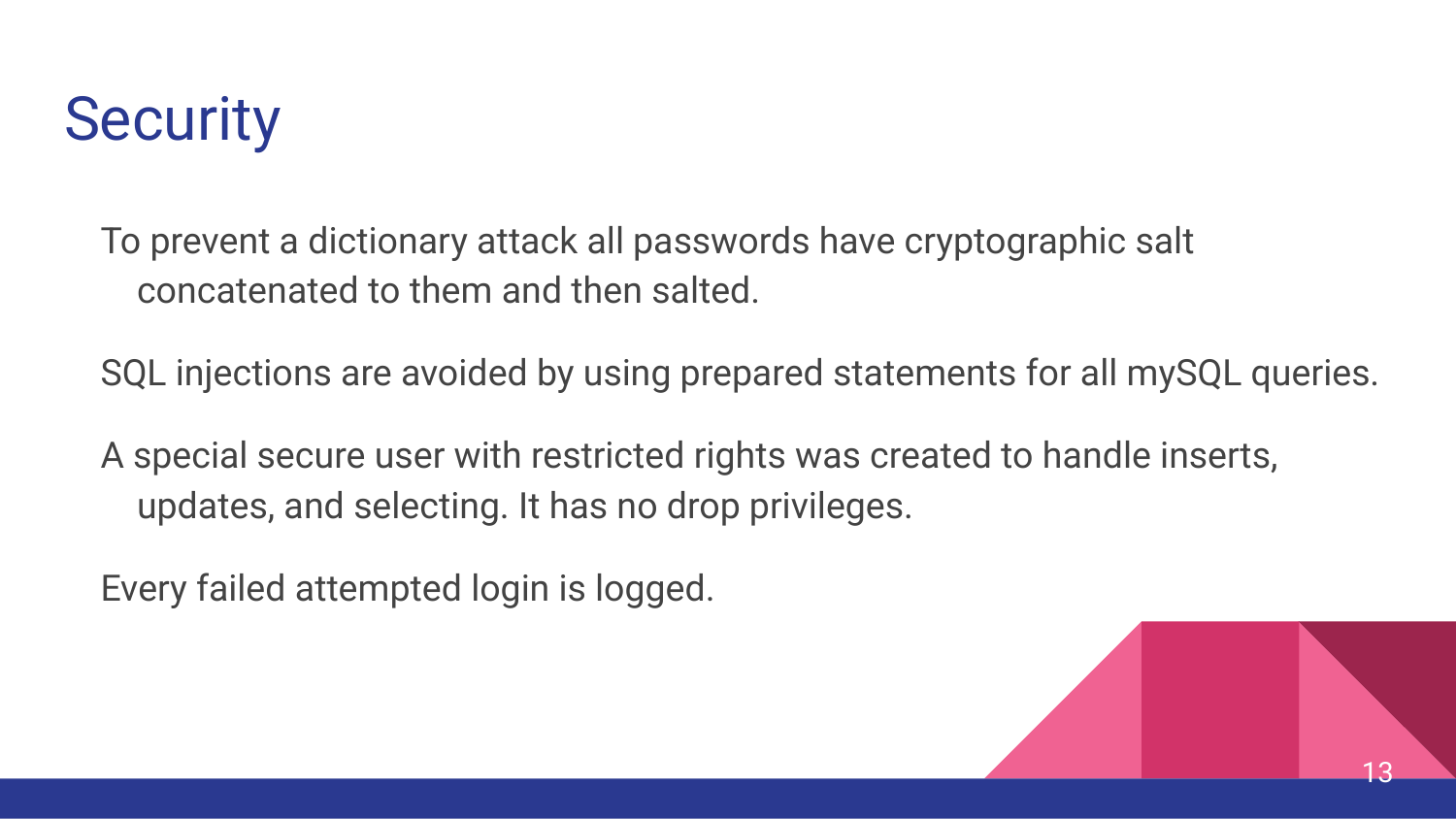

# Security
To prevent a dictionary attack all passwords have cryptographic salt concatenated to them and then salted.
SQL injections are avoided by using prepared statements for all mySQL queries.
A special secure user with restricted rights was created to handle inserts, updates, and selecting. It has no drop privileges.
Every failed attempted login is logged.
13